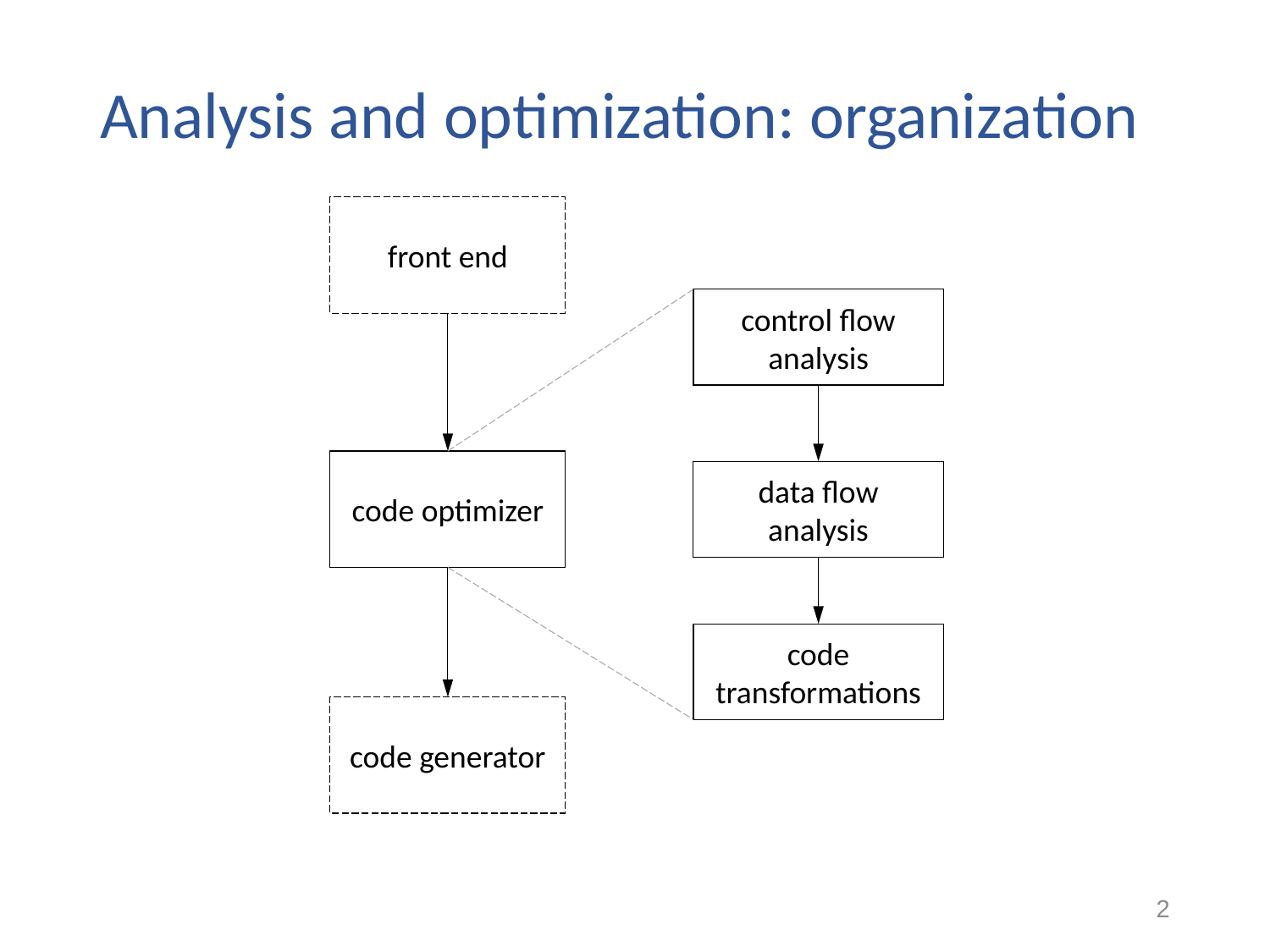

# Analysis and optimization: organization
front end
control flow analysis
code optimizer

data flow analysis
code transformations
code generator
2